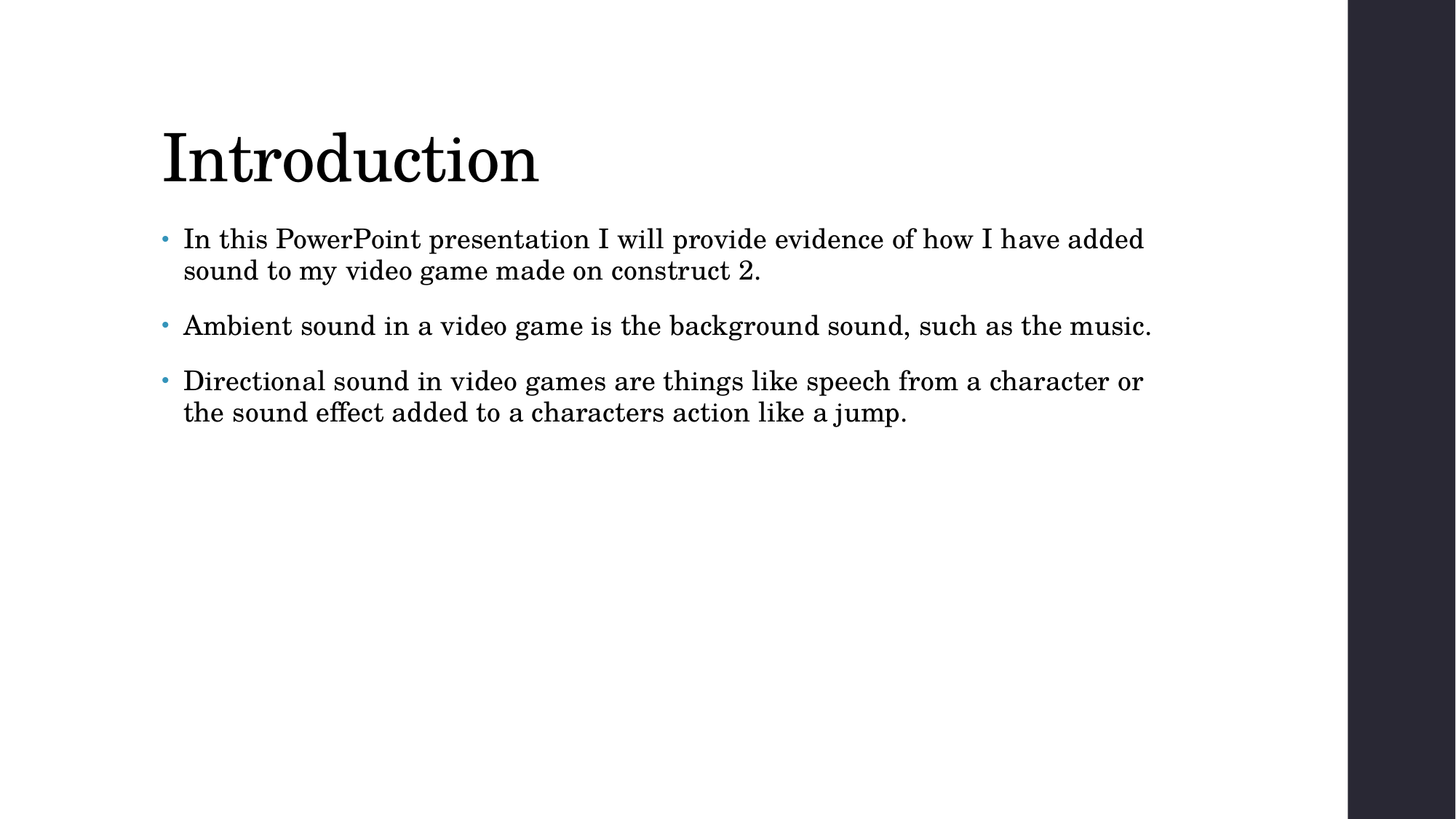

# Introduction
In this PowerPoint presentation I will provide evidence of how I have added sound to my video game made on construct 2.
Ambient sound in a video game is the background sound, such as the music.
Directional sound in video games are things like speech from a character or the sound effect added to a characters action like a jump.